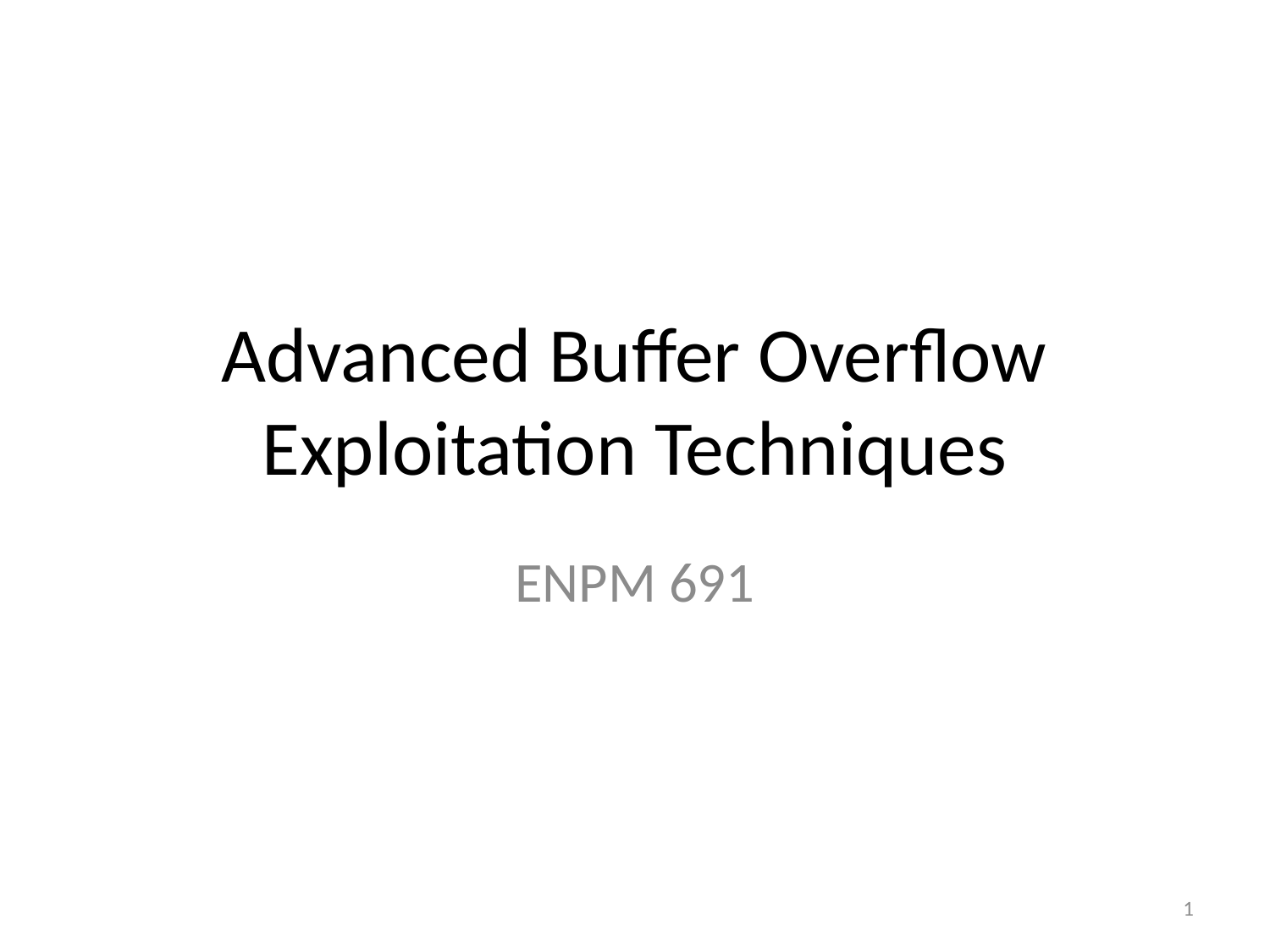

# Advanced Buffer Overflow Exploitation Techniques
ENPM 691
1